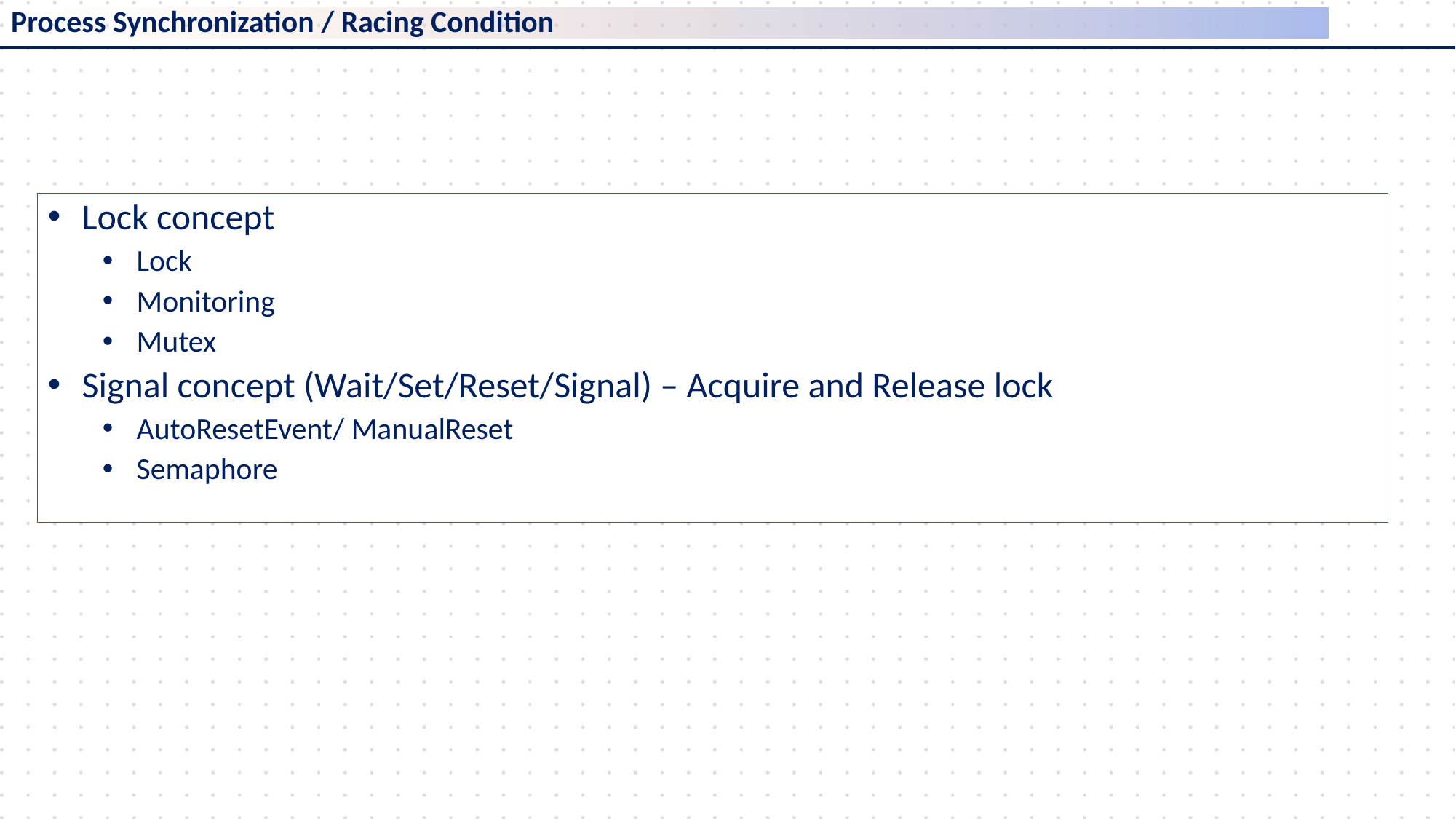

# Process Synchronization / Racing Condition
Lock concept
Lock
Monitoring
Mutex
Signal concept (Wait/Set/Reset/Signal) – Acquire and Release lock
AutoResetEvent/ ManualReset
Semaphore